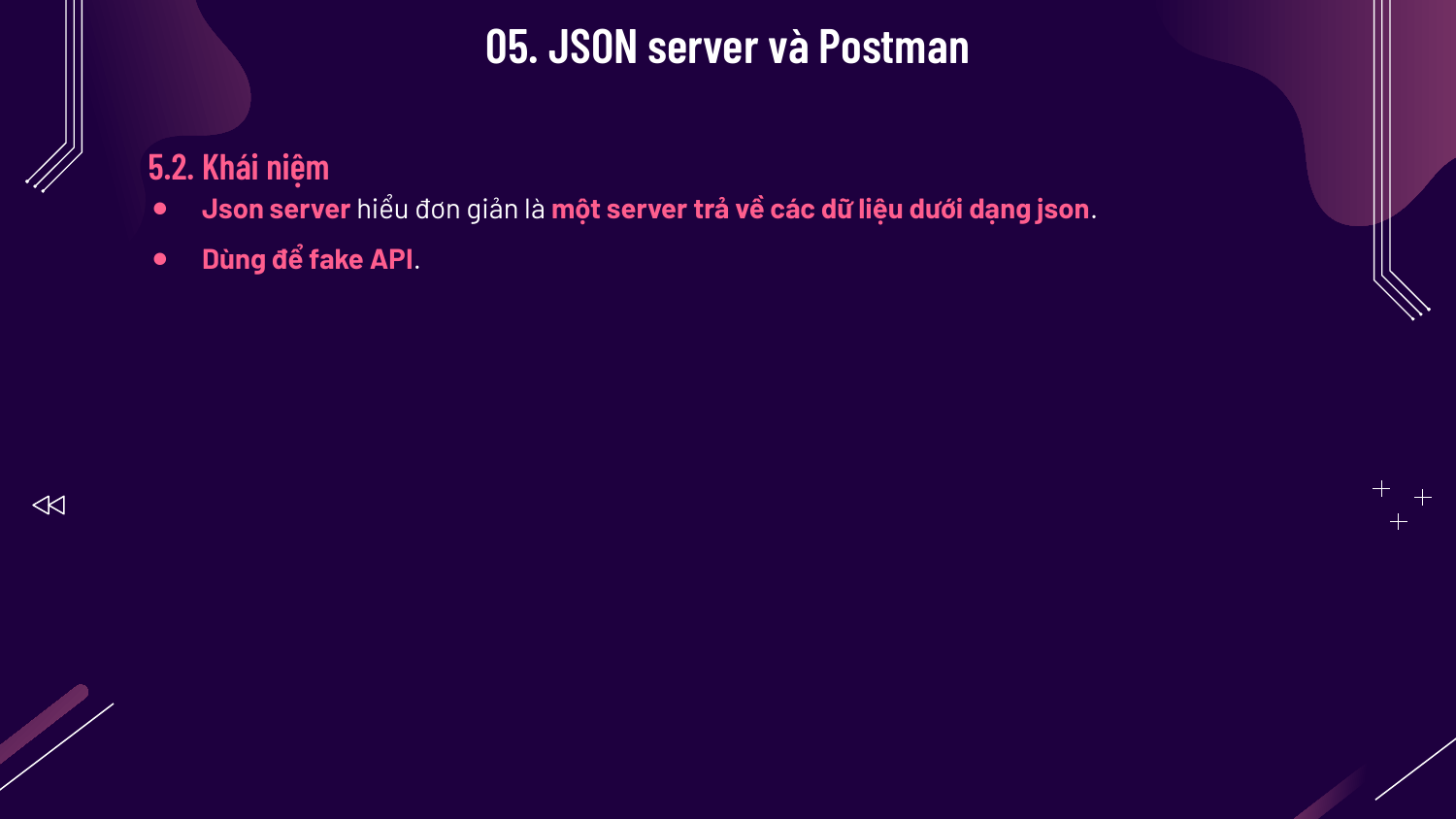

# 05. JSON server và Postman
5.2. Khái niệm
Json server hiểu đơn giản là một server trả về các dữ liệu dưới dạng json.
Dùng để fake API.